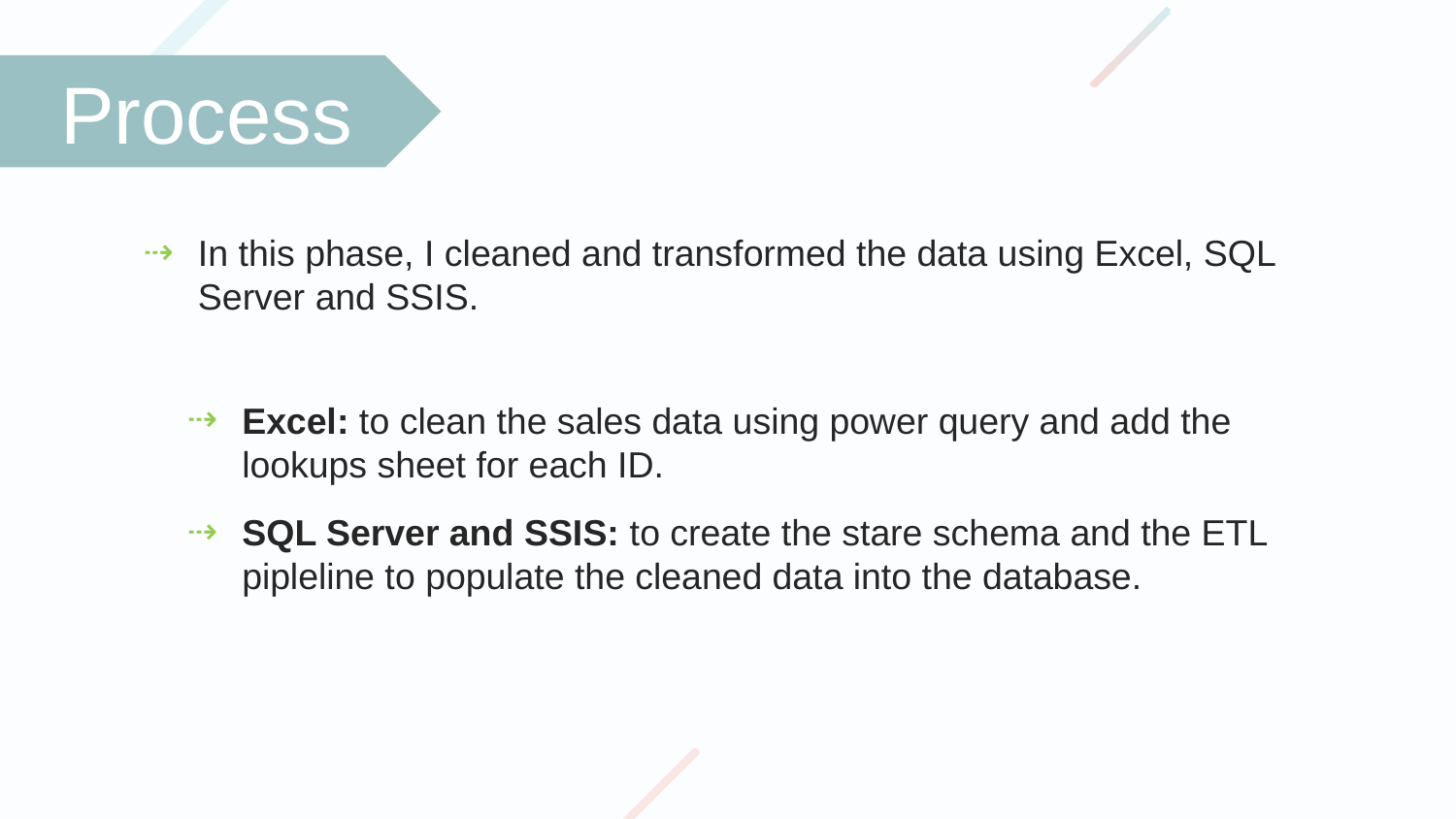

Process
In this phase, I cleaned and transformed the data using Excel, SQL Server and SSIS.
Excel: to clean the sales data using power query and add the lookups sheet for each ID.
SQL Server and SSIS: to create the stare schema and the ETL pipleline to populate the cleaned data into the database.